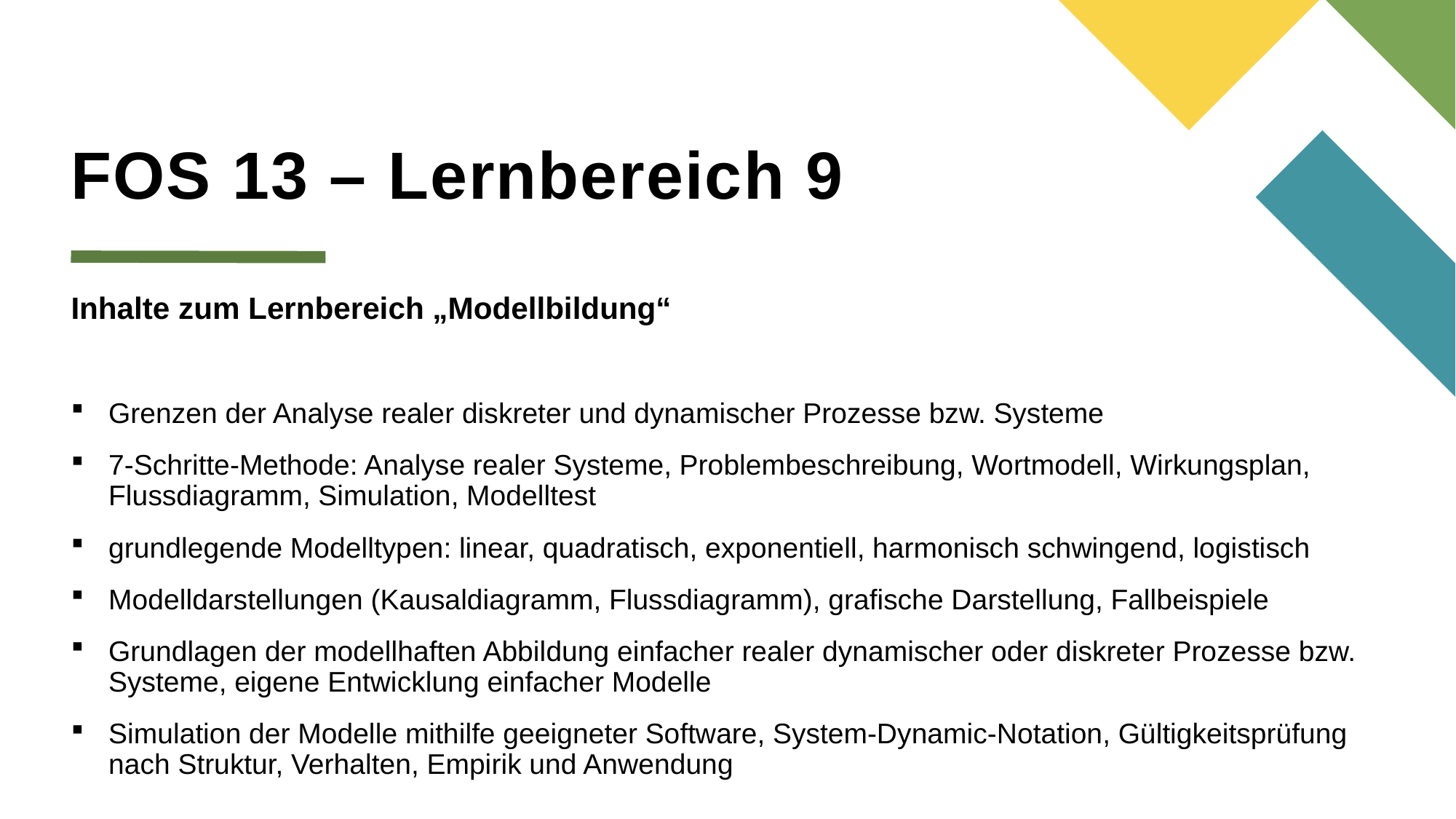

# FOS 13 – Lernbereich 9
Inhalte zum Lernbereich „Modellbildung“

Grenzen der Analyse realer diskreter und dynamischer Prozesse bzw. Systeme
7-Schritte-Methode: Analyse realer Systeme, Problembeschreibung, Wortmodell, Wirkungsplan, Flussdiagramm, Simulation, Modelltest
grundlegende Modelltypen: linear, quadratisch, exponentiell, harmonisch schwingend, logistisch
Modelldarstellungen (Kausaldiagramm, Flussdiagramm), grafische Darstellung, Fallbeispiele
Grundlagen der modellhaften Abbildung einfacher realer dynamischer oder diskreter Prozesse bzw. Systeme, eigene Entwicklung einfacher Modelle
Simulation der Modelle mithilfe geeigneter Software, System-Dynamic-Notation, Gültigkeitsprüfung nach Struktur, Verhalten, Empirik und Anwendung